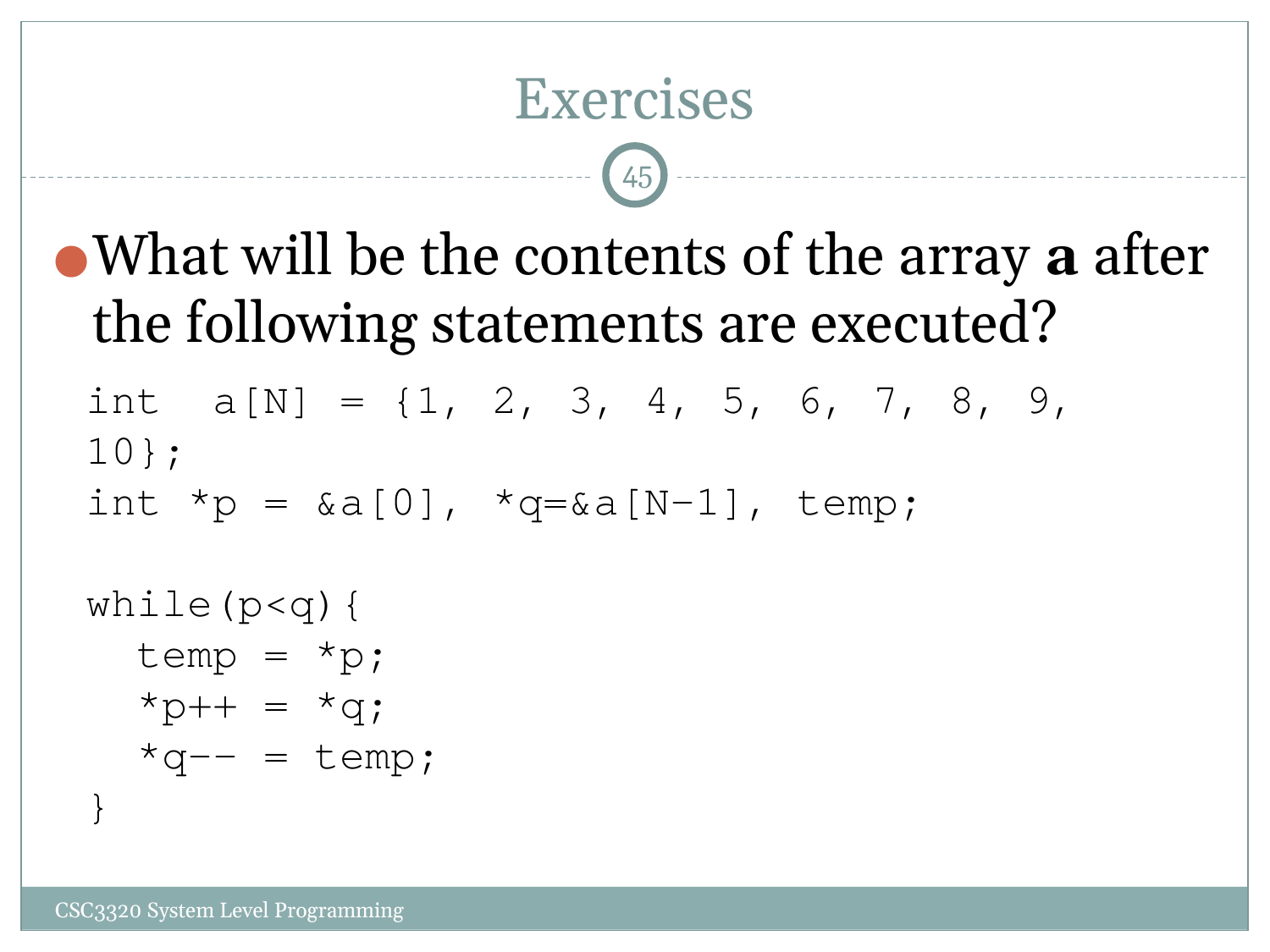

# Exercises
45
What will be the contents of the array a after the following statements are executed?
int  a[N] = {1, 2, 3, 4, 5, 6, 7, 8, 9, 10};
int *p = &a[0], *q=&a[N-1], temp;

while(p<q){
  temp = *p;
  *p++ = *q;
  *q-- = temp;
}
CSC3320 System Level Programming